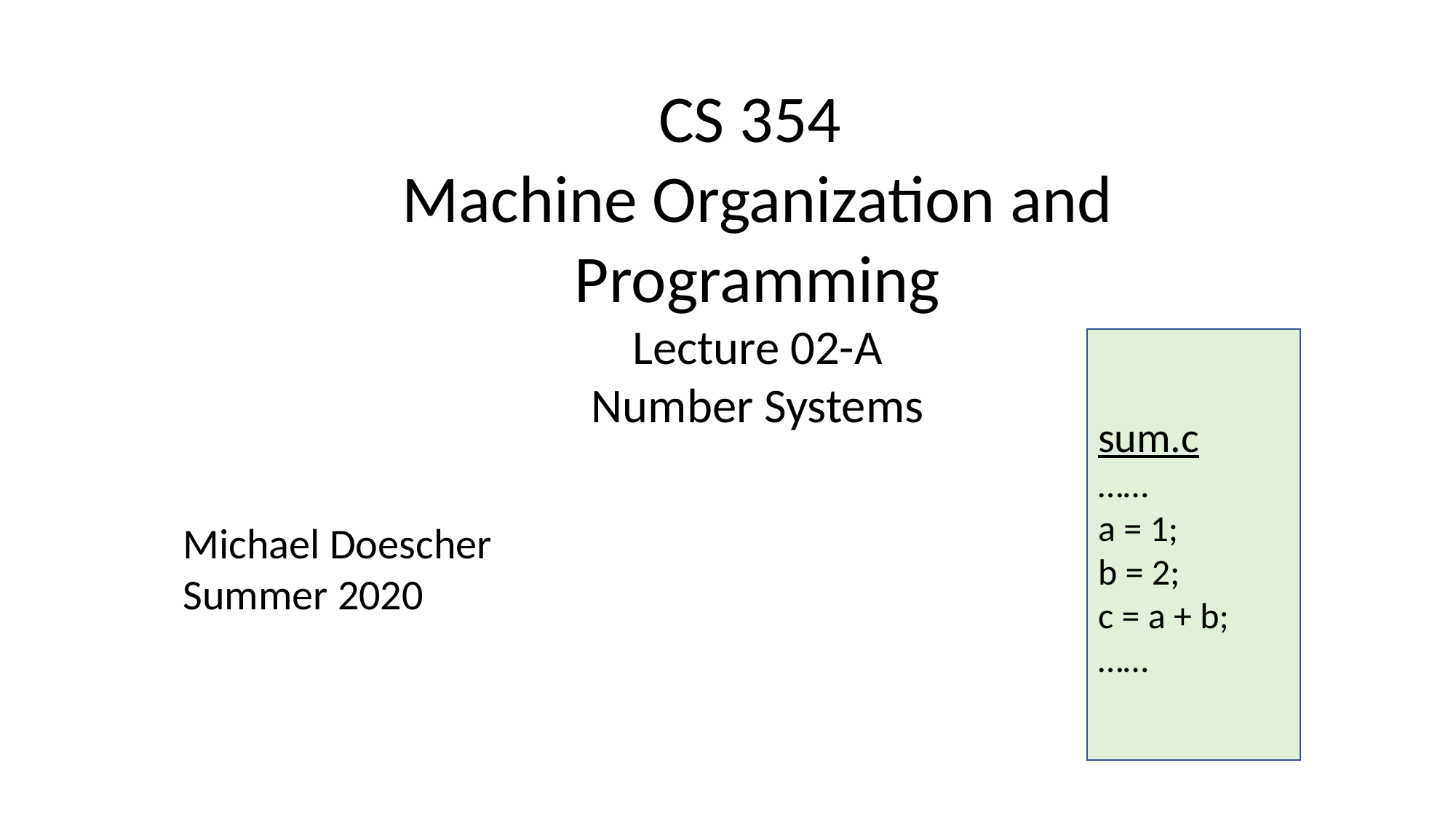

CS 354
Machine Organization and Programming
Lecture 02-A
Number Systems
sum.c
……
a = 1;
b = 2;
c = a + b;
……
Michael Doescher
Summer 2020